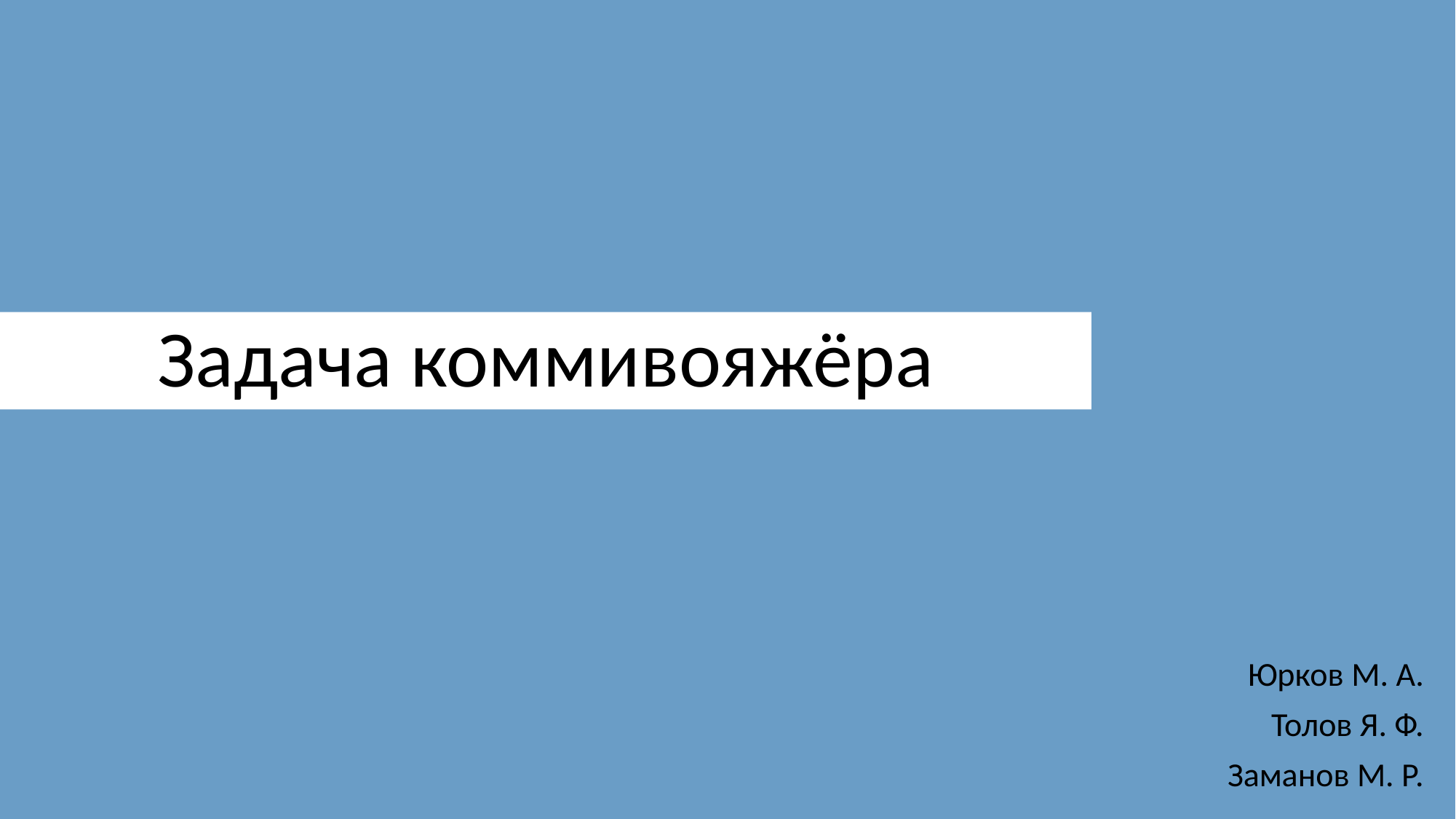

# Задача коммивояжёра
Юрков М. А.
Толов Я. Ф.
Заманов М. Р.